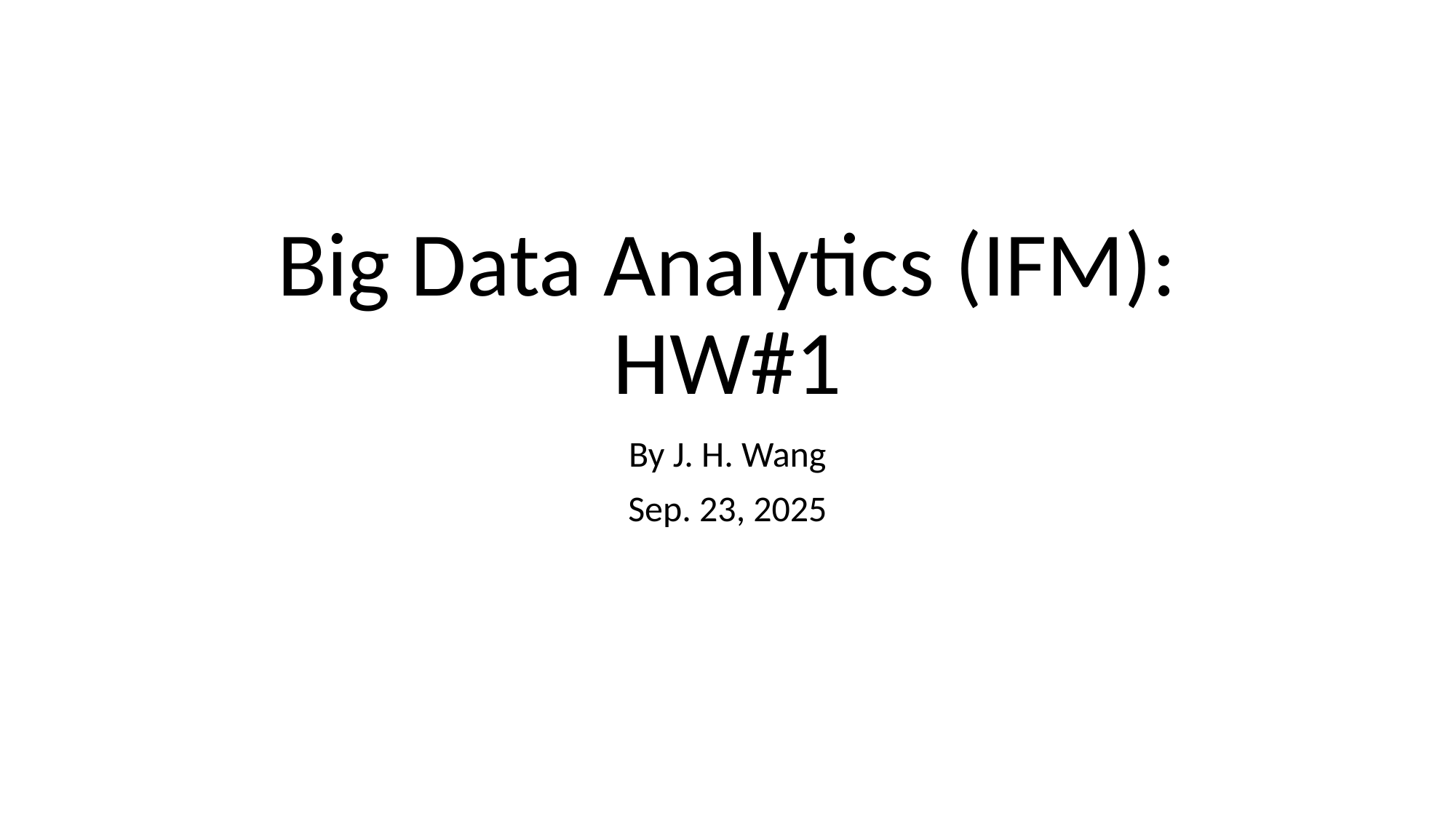

# Big Data Analytics (IFM): HW#1
By J. H. Wang
Sep. 23, 2025